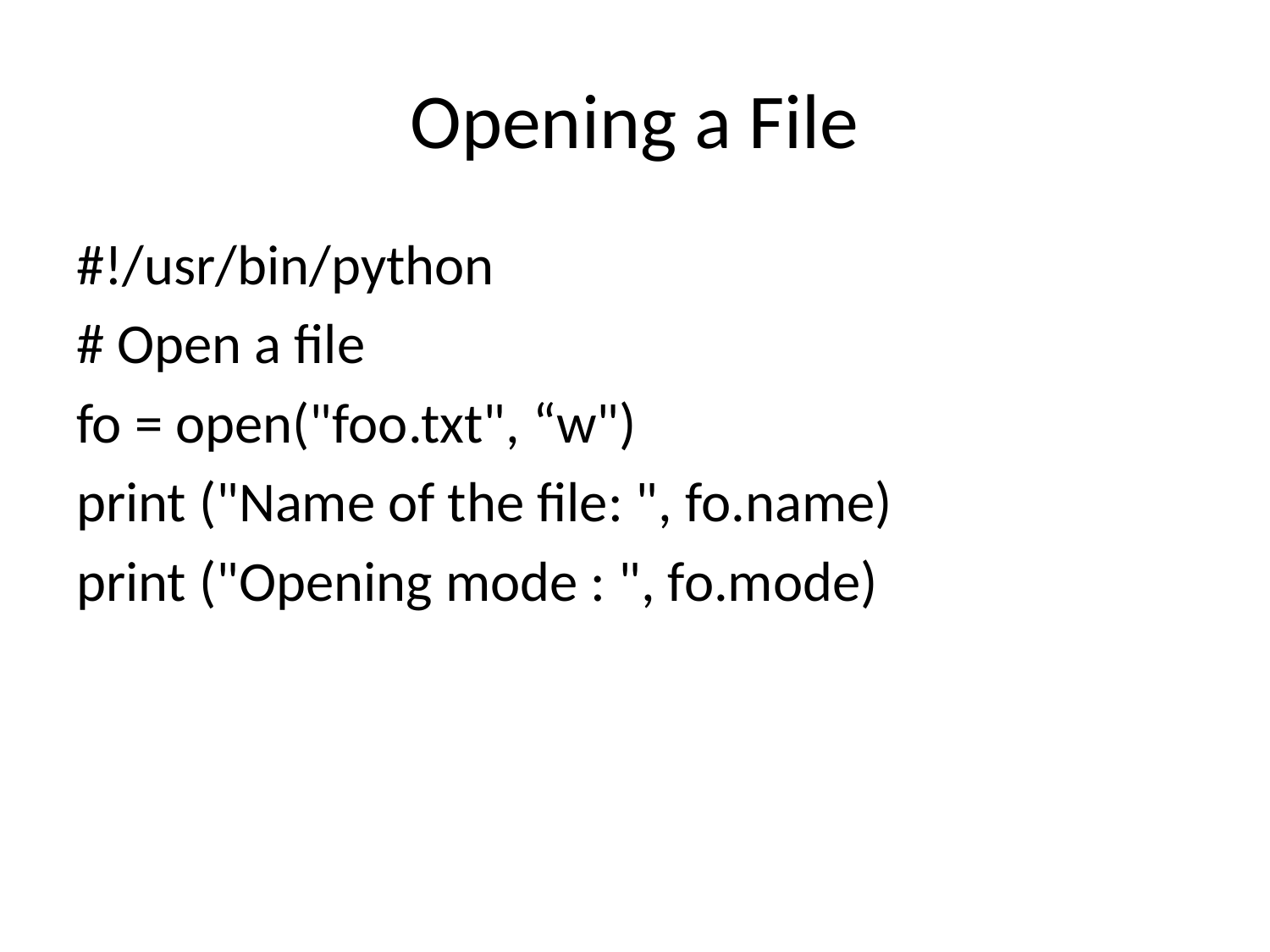

# Opening a File
#!/usr/bin/python
# Open a file
fo = open("foo.txt", “w")
print ("Name of the file: ", fo.name)
print ("Opening mode : ", fo.mode)